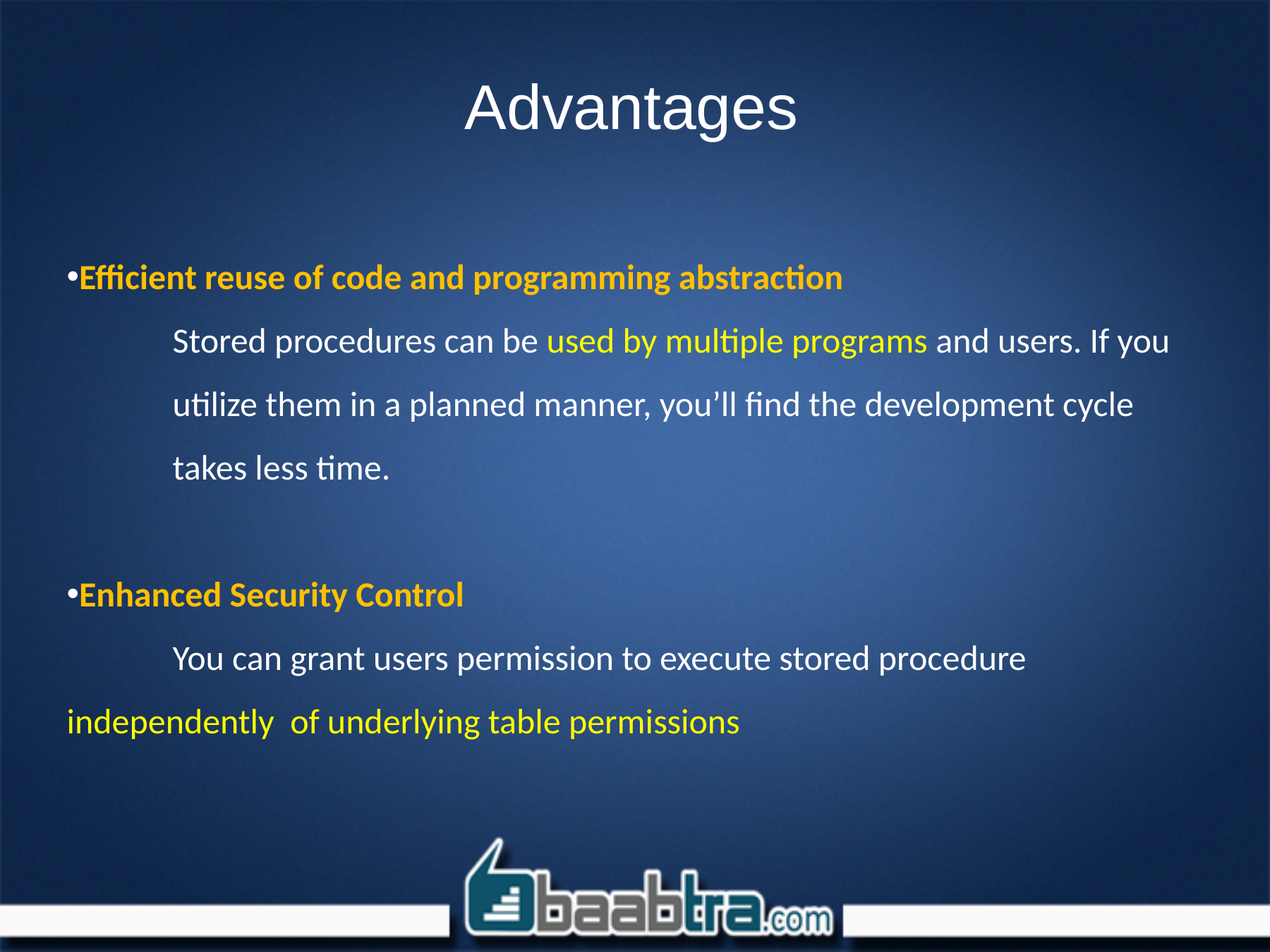

# Advantages
Efficient reuse of code and programming abstraction
	Stored procedures can be used by multiple programs and users. If you 	utilize them in a planned manner, you’ll find the development cycle  	takes less time.

Enhanced Security Control
	You can grant users permission to execute stored procedure 	independently  of underlying table permissions